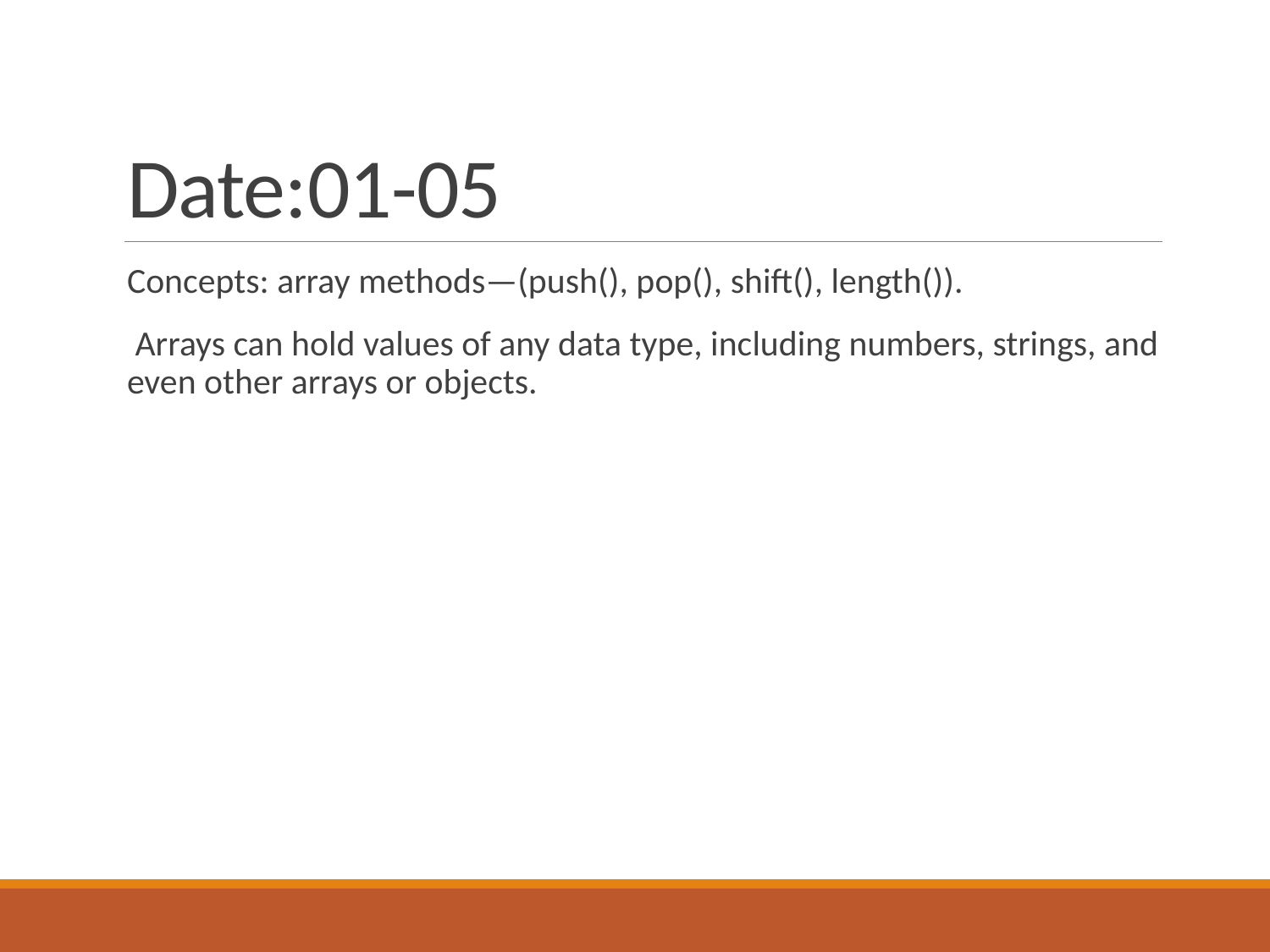

# Date:01-05
Concepts: array methods—(push(), pop(), shift(), length()).
 Arrays can hold values of any data type, including numbers, strings, and even other arrays or objects.